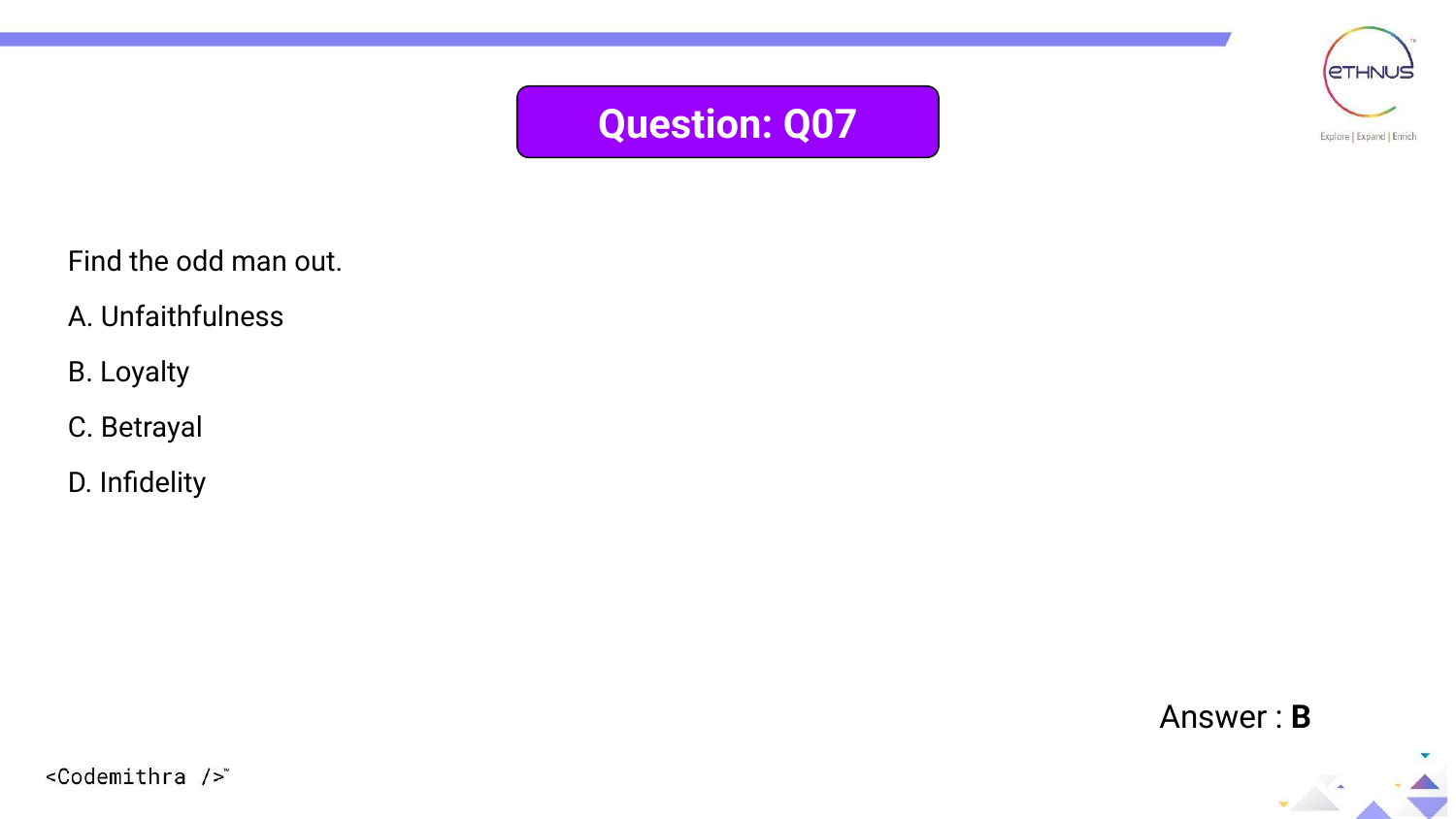

Question: Q07
Find the odd man out.
A. Unfaithfulness
B. Loyalty
C. Betrayal
D. Infidelity
Answer : B